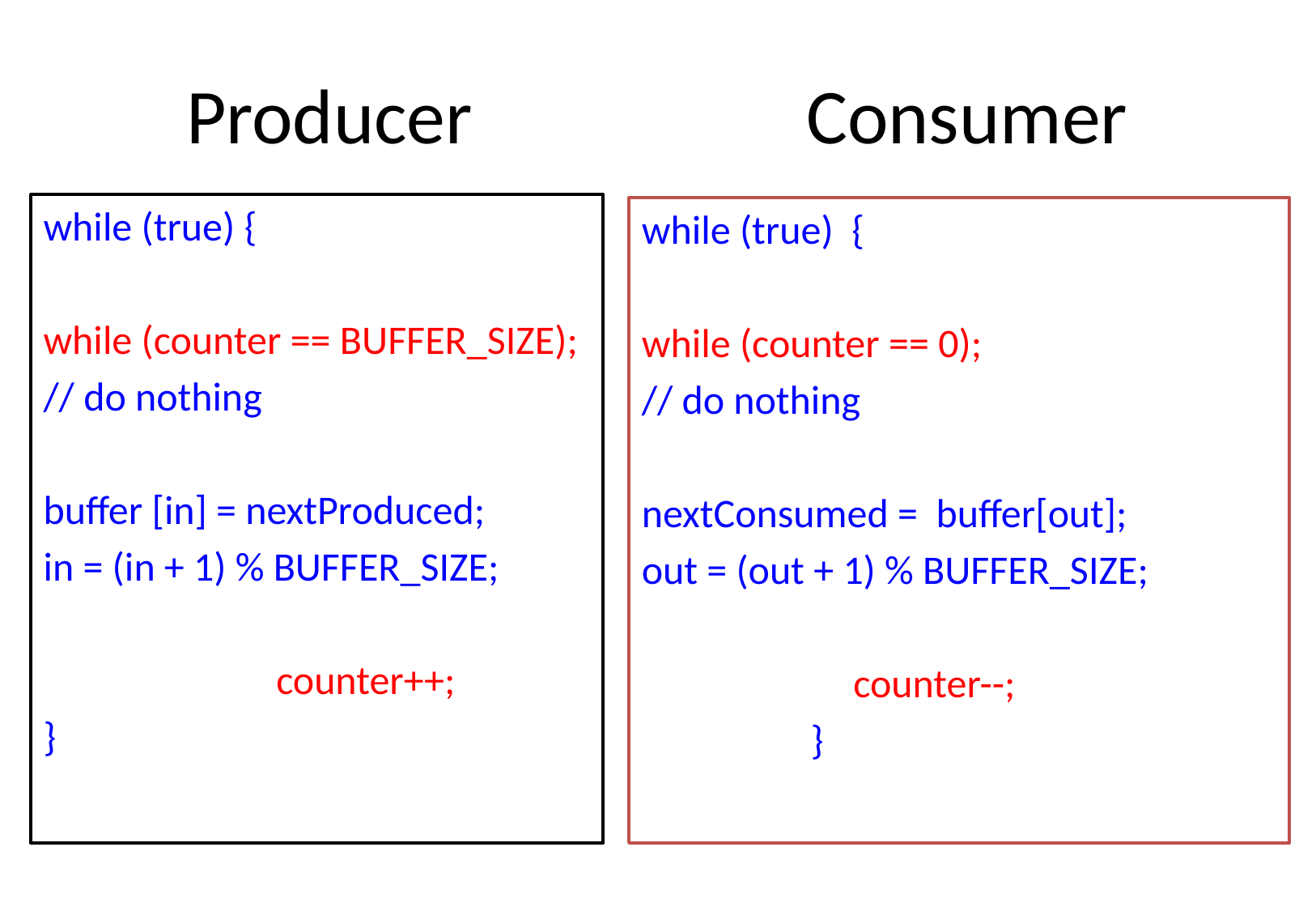

# Producer                   Consumer
while (true) {

while (counter == BUFFER_SIZE);
// do nothing

buffer [in] = nextProduced;
in = (in + 1) % BUFFER_SIZE;

		       counter++;
}
while (true)  {

while (counter == 0);
// do nothing

nextConsumed =  buffer[out];
out = (out + 1) % BUFFER_SIZE;

	                  counter--;
		}